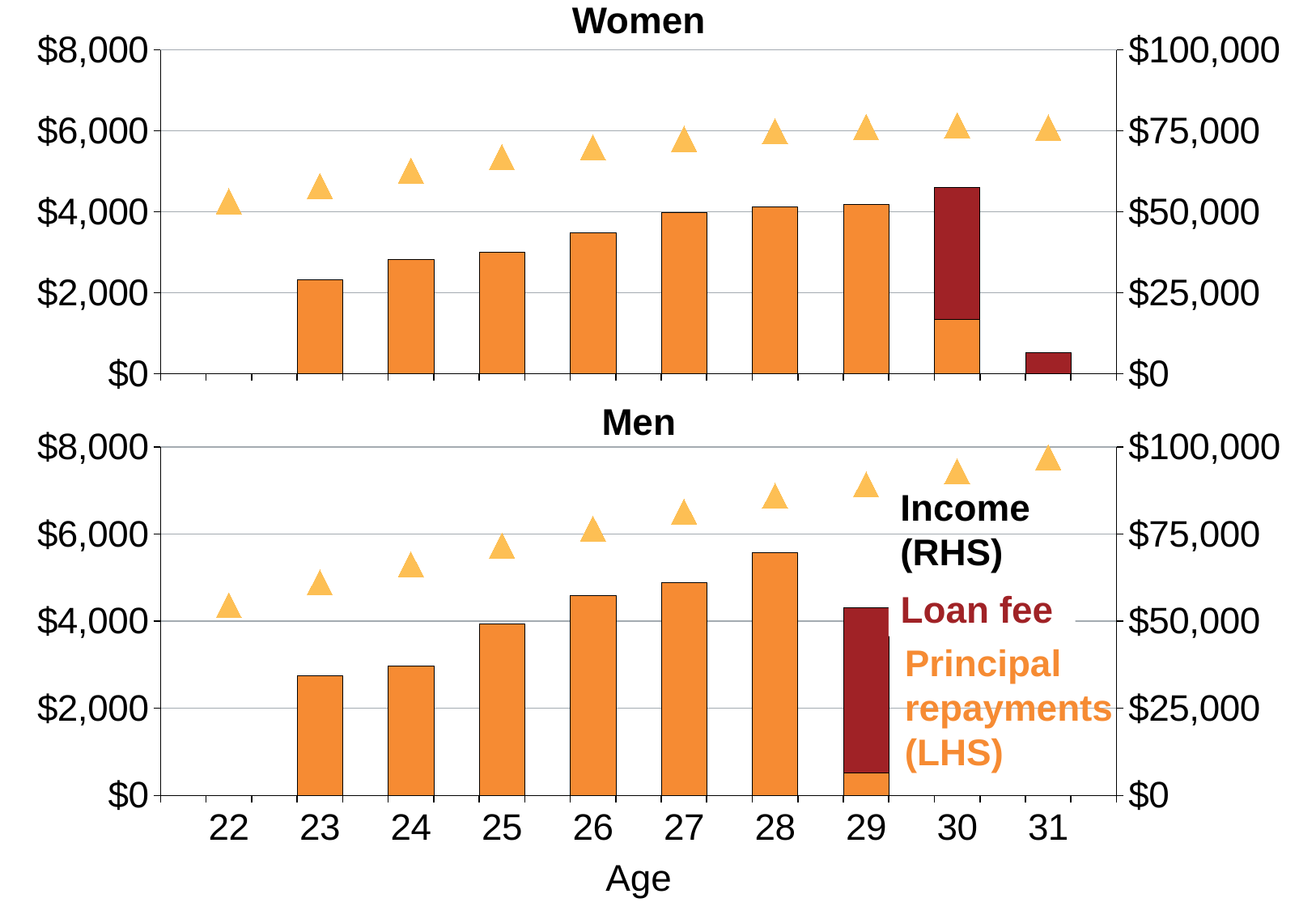

### Chart

| Category | Series 1 | Series 2 | Series 3 |
|---|---|---|---|
|  | None | None | None |
| 22.0 | 0.0 | 0.0 | 53254.25133336272 |
|  | None | None | None |
| 23.0 | 2318.803172577265 | 0.0 | 57970.07931443158 |
|  | None | None | None |
| 24.0 | 2819.691859502422 | 0.0 | 62659.81910005382 |
|  | None | None | None |
| 25.0 | 3007.730357142857 | 0.0 | 66838.45238095237 |
|  | None | None | None |
| 26.0 | 3492.672413793104 | 0.0 | 69853.44827586201 |
|  | None | None | None |
| 27.0 | 3987.67947946698 | 0.0 | 72503.263263036 |
|  | None | None | None |
| 28.0 | 4114.714536318306 | 0.0 | 74812.99156942371 |
|  | None | None | None |
| 29.0 | 4188.917972495206 | 0.0 | 76162.1449544583 |
|  | None | None | None |
| 30.0 | 1336.699948177455 | 3263.730731716085 | 76673.84466489236 |
|  | None | None | None |
| 31.0 | 0.0 | 526.3057292049486 | 76028.14489967556 |
|  | None | None | None |
Women
Men

### Chart

| Category | Series 1 | Series 2 | Series 3 |
|---|---|---|---|
|  | None | None | None |
| 22.0 | 0.0 | 0.0 | 54554.58954882402 |
|  | None | None | None |
| 23.0 | 2750.496098562629 | 0.0 | 61122.13552361392 |
|  | None | None | None |
| 24.0 | 2983.051691729323 | 0.0 | 66290.03759398496 |
|  | None | None | None |
| 25.0 | 3942.491147308782 | 0.0 | 71681.65722379604 |
|  | None | None | None |
| 26.0 | 4590.897048960429 | 0.0 | 76514.95081600714 |
|  | None | None | None |
| 27.0 | 4884.93500937169 | 0.0 | 81415.58348952816 |
|  | None | None | None |
| 28.0 | 5585.242357812686 | 0.0 | 85926.8055048106 |
|  | None | None | None |
| 29.0 | 529.796385728052 | 3790.036460921036 | 89169.01165299957 |
|  | None | None | None |
| 30.0 | 0.0 | 0.0 | 92974.037528308 |
|  | None | None | None |
| 31.0 | 0.0 | 0.0 | 97016.3579424307 |
|  | None | None | None |
Income
(RHS)

Loan fee
Principal
repayments
(LHS)
Age